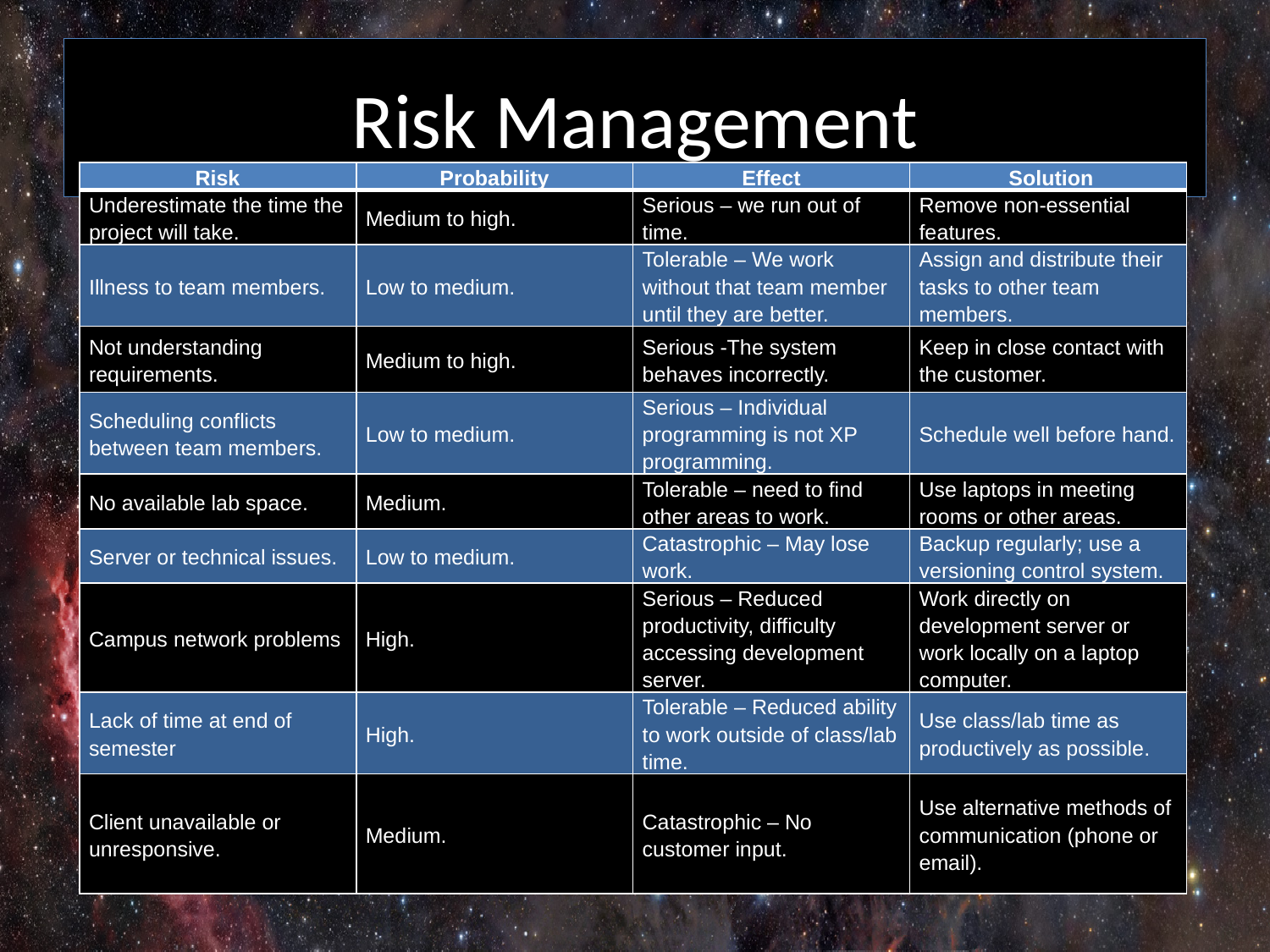

# Risk Management
| Risk | Probability | Effect | Solution |
| --- | --- | --- | --- |
| Underestimate the time the project will take. | Medium to high. | Serious – we run out of time. | Remove non-essential features. |
| Illness to team members. | Low to medium. | Tolerable – We work without that team member until they are better. | Assign and distribute their tasks to other team members. |
| Not understanding requirements. | Medium to high. | Serious -The system behaves incorrectly. | Keep in close contact with the customer. |
| Scheduling conflicts between team members. | Low to medium. | Serious – Individual programming is not XP programming. | Schedule well before hand. |
| No available lab space. | Medium. | Tolerable – need to find other areas to work. | Use laptops in meeting rooms or other areas. |
| Server or technical issues. | Low to medium. | Catastrophic – May lose work. | Backup regularly; use a versioning control system. |
| Campus network problems | High. | Serious – Reduced productivity, difficulty accessing development server. | Work directly on development server or work locally on a laptop computer. |
| Lack of time at end of semester | High. | Tolerable – Reduced ability to work outside of class/lab time. | Use class/lab time as productively as possible. |
| Client unavailable or unresponsive. | Medium. | Catastrophic – No customer input. | Use alternative methods of communication (phone or email). |